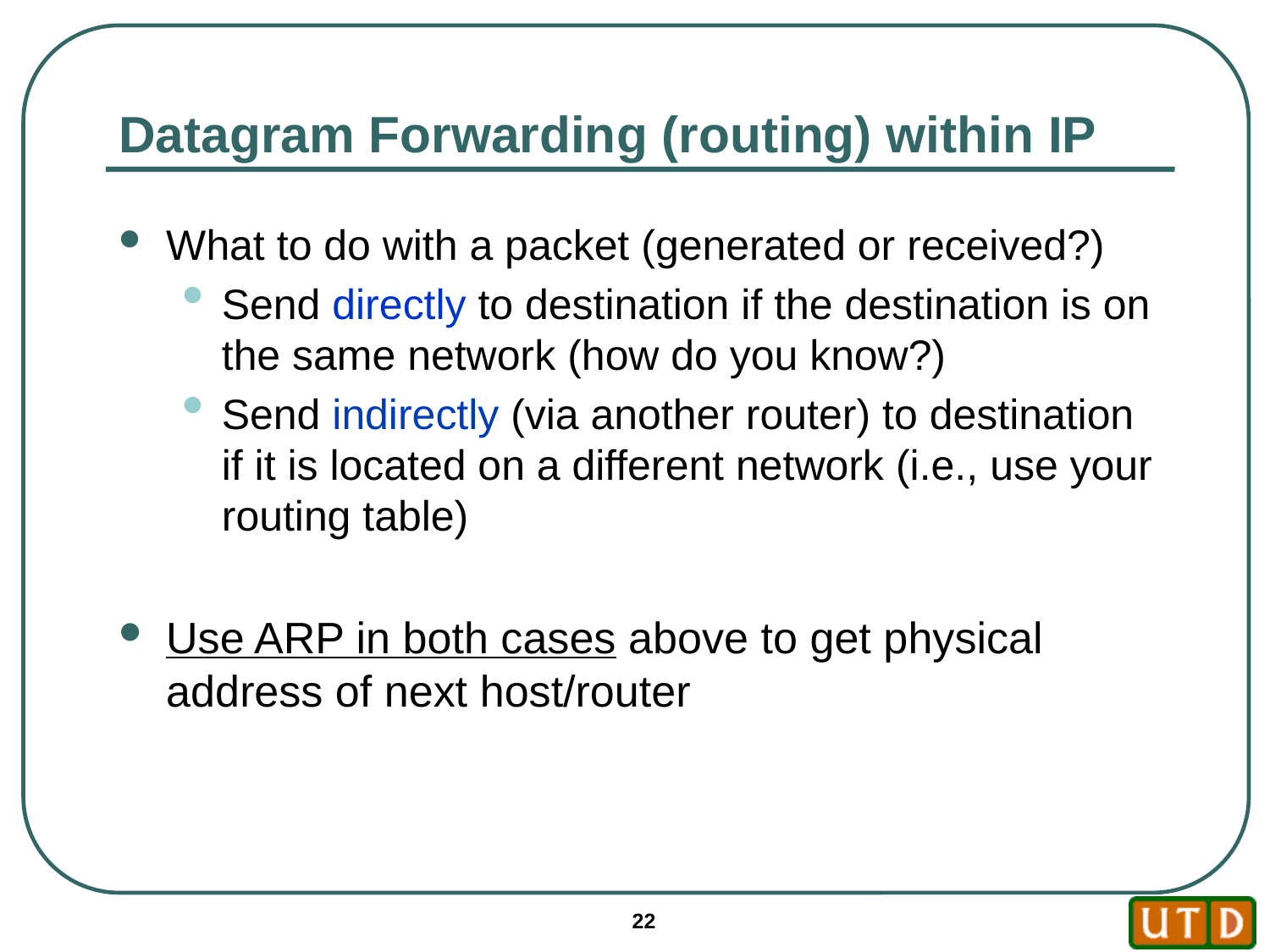

# Datagram Forwarding (routing) within IP
What to do with a packet (generated or received?)
Send directly to destination if the destination is on the same network (how do you know?)
Send indirectly (via another router) to destination if it is located on a different network (i.e., use your routing table)

Use ARP in both cases above to get physical address of next host/router

22